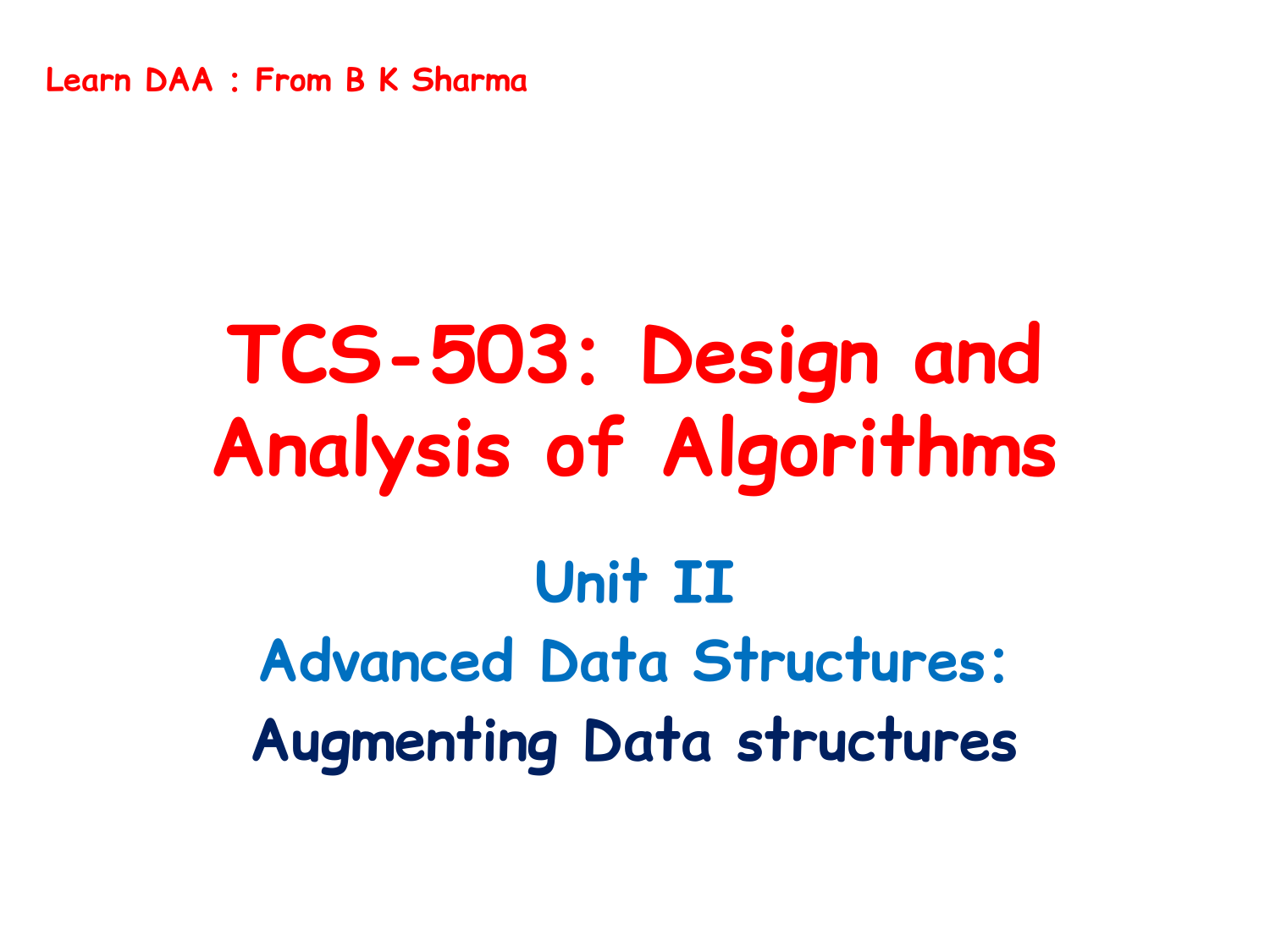

Learn DAA : From B K Sharma
# TCS-503: Design and Analysis of Algorithms
Unit II
Advanced Data Structures:
Augmenting Data structures